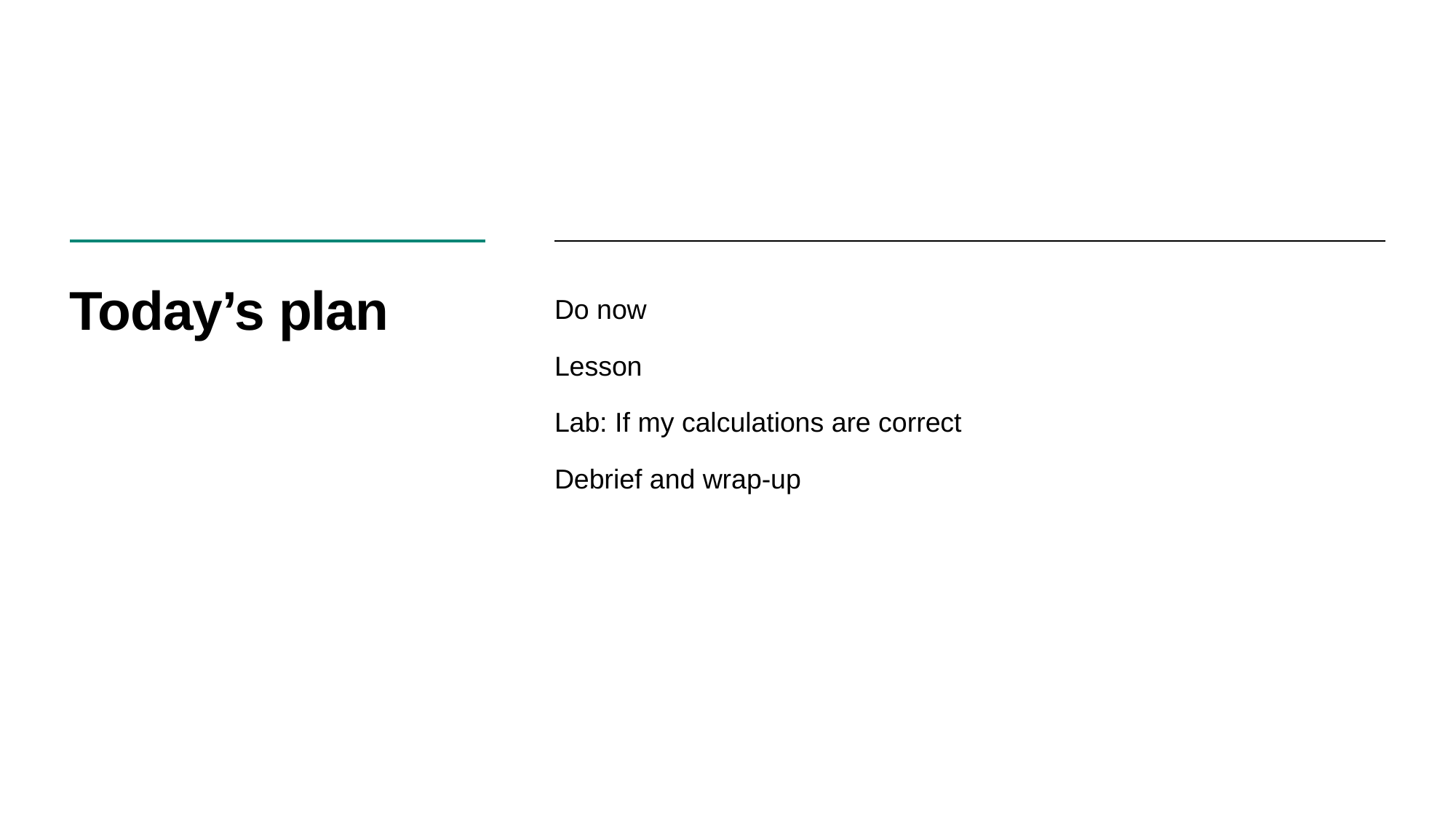

# Today’s plan
Do now
Lesson
Lab: If my calculations are correct
Debrief and wrap-up